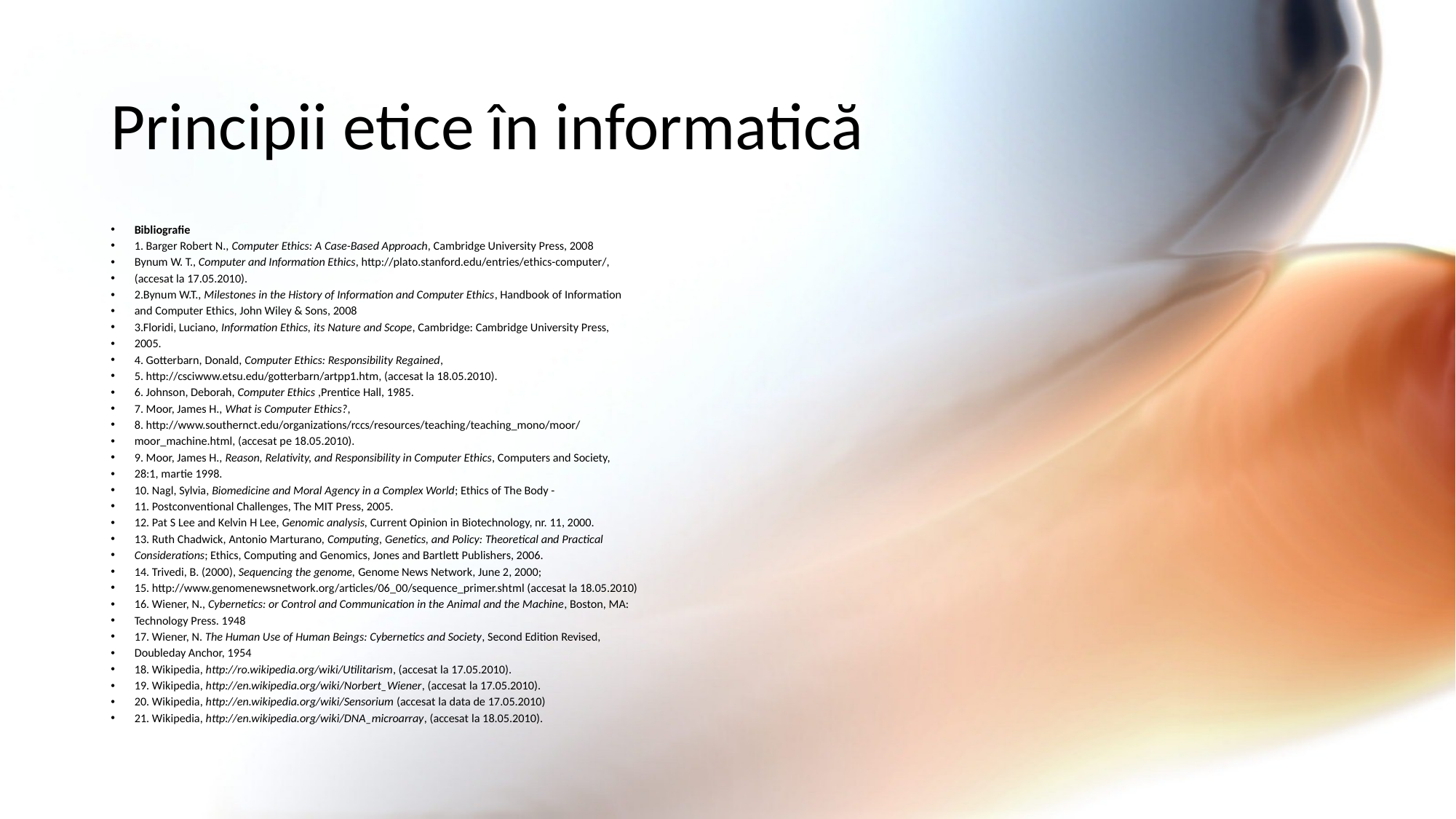

# Principii etice în informatică
Bibliografie
1. Barger Robert N., Computer Ethics: A Case-Based Approach, Cambridge University Press, 2008
Bynum W. T., Computer and Information Ethics, http://plato.stanford.edu/entries/ethics-computer/,
(accesat la 17.05.2010).
2.Bynum W.T., Milestones in the History of Information and Computer Ethics, Handbook of Information
and Computer Ethics, John Wiley & Sons, 2008
3.Floridi, Luciano, Information Ethics, its Nature and Scope, Cambridge: Cambridge University Press,
2005.
4. Gotterbarn, Donald, Computer Ethics: Responsibility Regained,
5. http://csciwww.etsu.edu/gotterbarn/artpp1.htm, (accesat la 18.05.2010).
6. Johnson, Deborah, Computer Ethics ,Prentice Hall, 1985.
7. Moor, James H., What is Computer Ethics?,
8. http://www.southernct.edu/organizations/rccs/resources/teaching/teaching_mono/moor/
moor_machine.html, (accesat pe 18.05.2010).
9. Moor, James H., Reason, Relativity, and Responsibility in Computer Ethics, Computers and Society,
28:1, martie 1998.
10. Nagl, Sylvia, Biomedicine and Moral Agency in a Complex World; Ethics of The Body -
11. Postconventional Challenges, The MIT Press, 2005.
12. Pat S Lee and Kelvin H Lee, Genomic analysis, Current Opinion in Biotechnology, nr. 11, 2000.
13. Ruth Chadwick, Antonio Marturano, Computing, Genetics, and Policy: Theoretical and Practical
Considerations; Ethics, Computing and Genomics, Jones and Bartlett Publishers, 2006.
14. Trivedi, B. (2000), Sequencing the genome, Genome News Network, June 2, 2000;
15. http://www.genomenewsnetwork.org/articles/06_00/sequence_primer.shtml (accesat la 18.05.2010)
16. Wiener, N., Cybernetics: or Control and Communication in the Animal and the Machine, Boston, MA:
Technology Press. 1948
17. Wiener, N. The Human Use of Human Beings: Cybernetics and Society, Second Edition Revised,
Doubleday Anchor, 1954
18. Wikipedia, http://ro.wikipedia.org/wiki/Utilitarism, (accesat la 17.05.2010).
19. Wikipedia, http://en.wikipedia.org/wiki/Norbert_Wiener, (accesat la 17.05.2010).
20. Wikipedia, http://en.wikipedia.org/wiki/Sensorium (accesat la data de 17.05.2010)
21. Wikipedia, http://en.wikipedia.org/wiki/DNA_microarray, (accesat la 18.05.2010).